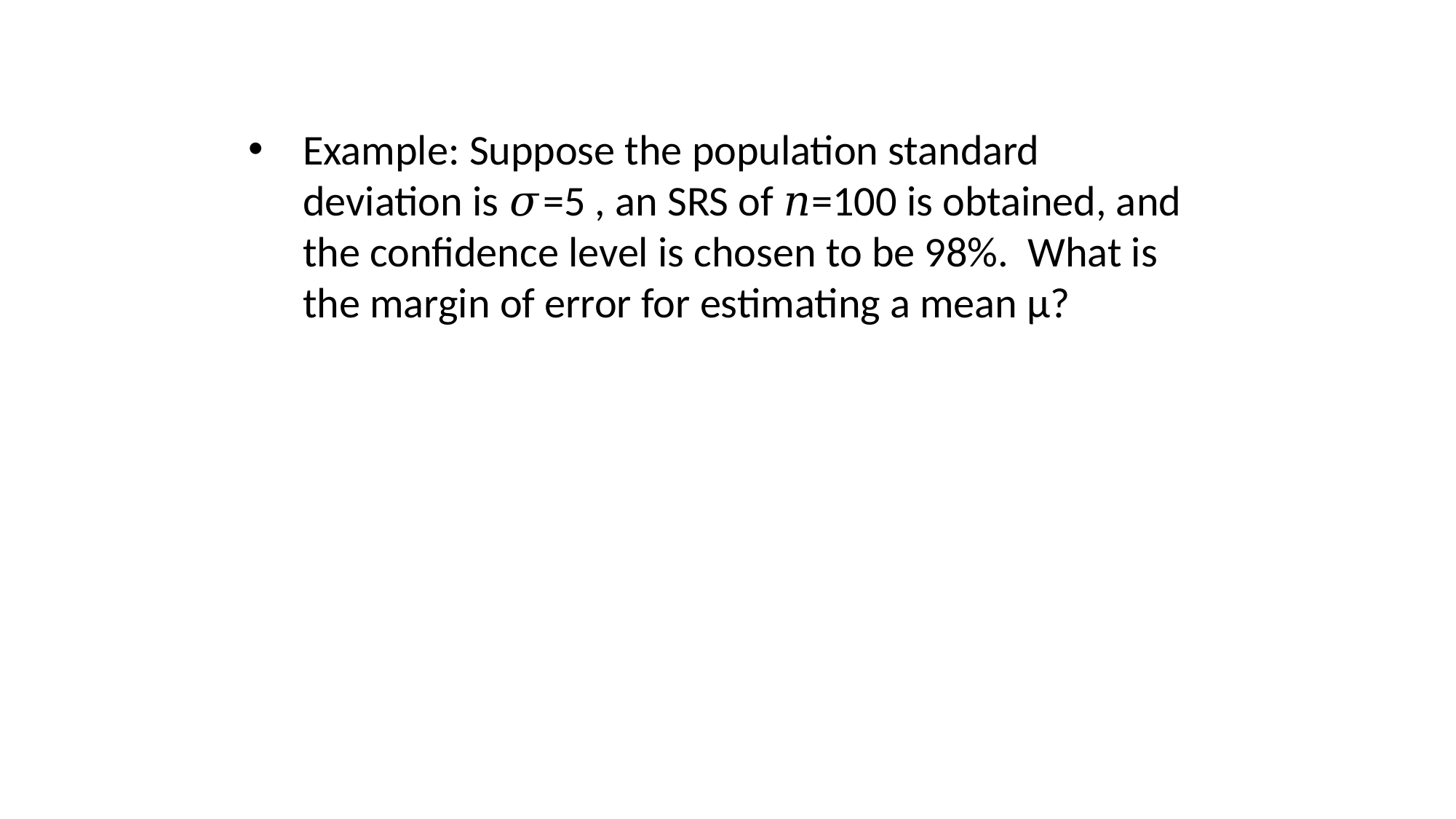

Example: Suppose the population standard deviation is 𝜎=5 , an SRS of 𝑛=100 is obtained, and the confidence level is chosen to be 98%.  What is the margin of error for estimating a mean μ?